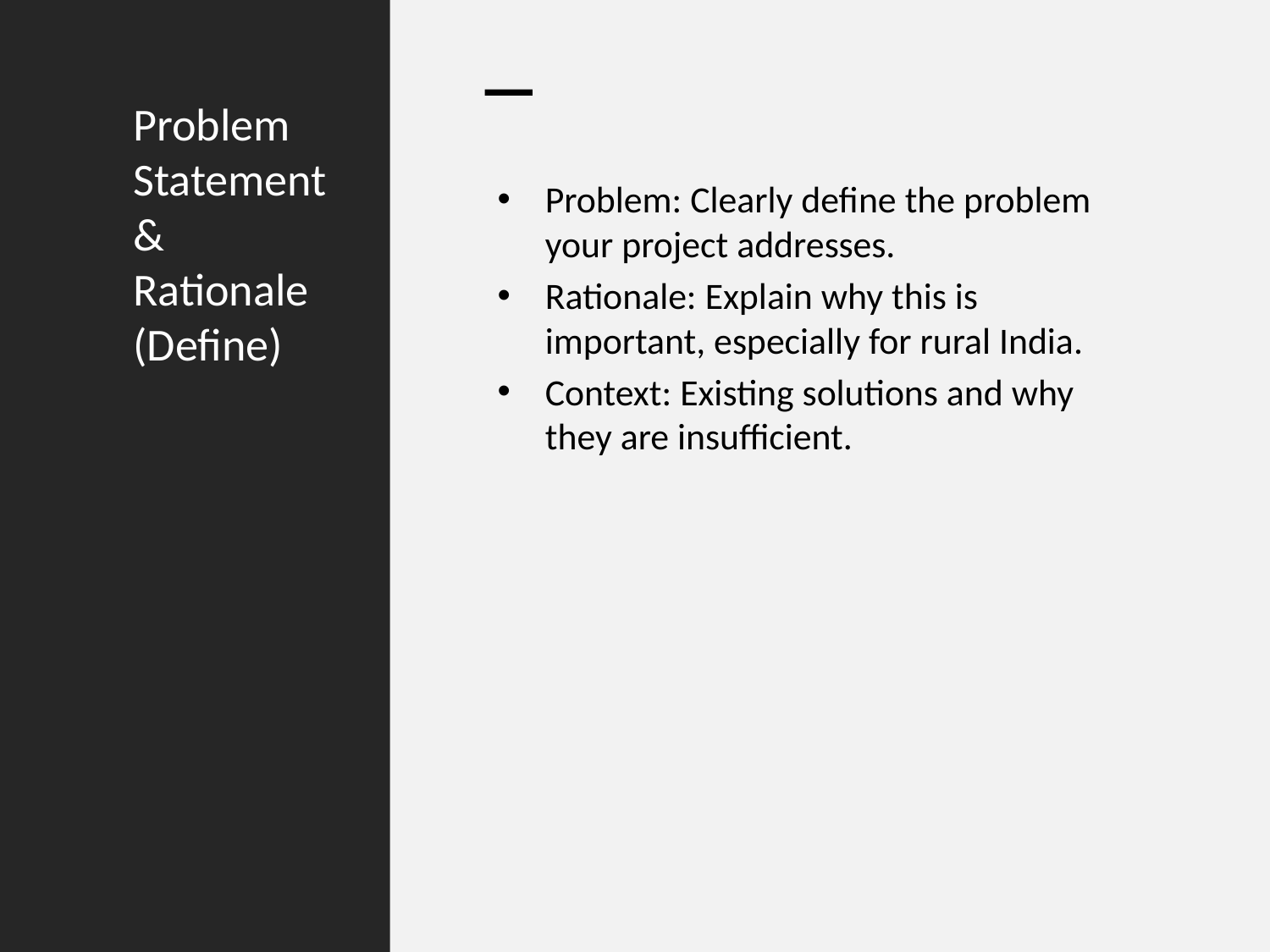

# Problem Statement & Rationale (Define)

Problem: Clearly define the problem your project addresses.
Rationale: Explain why this is important, especially for rural India.
Context: Existing solutions and why they are insufficient.